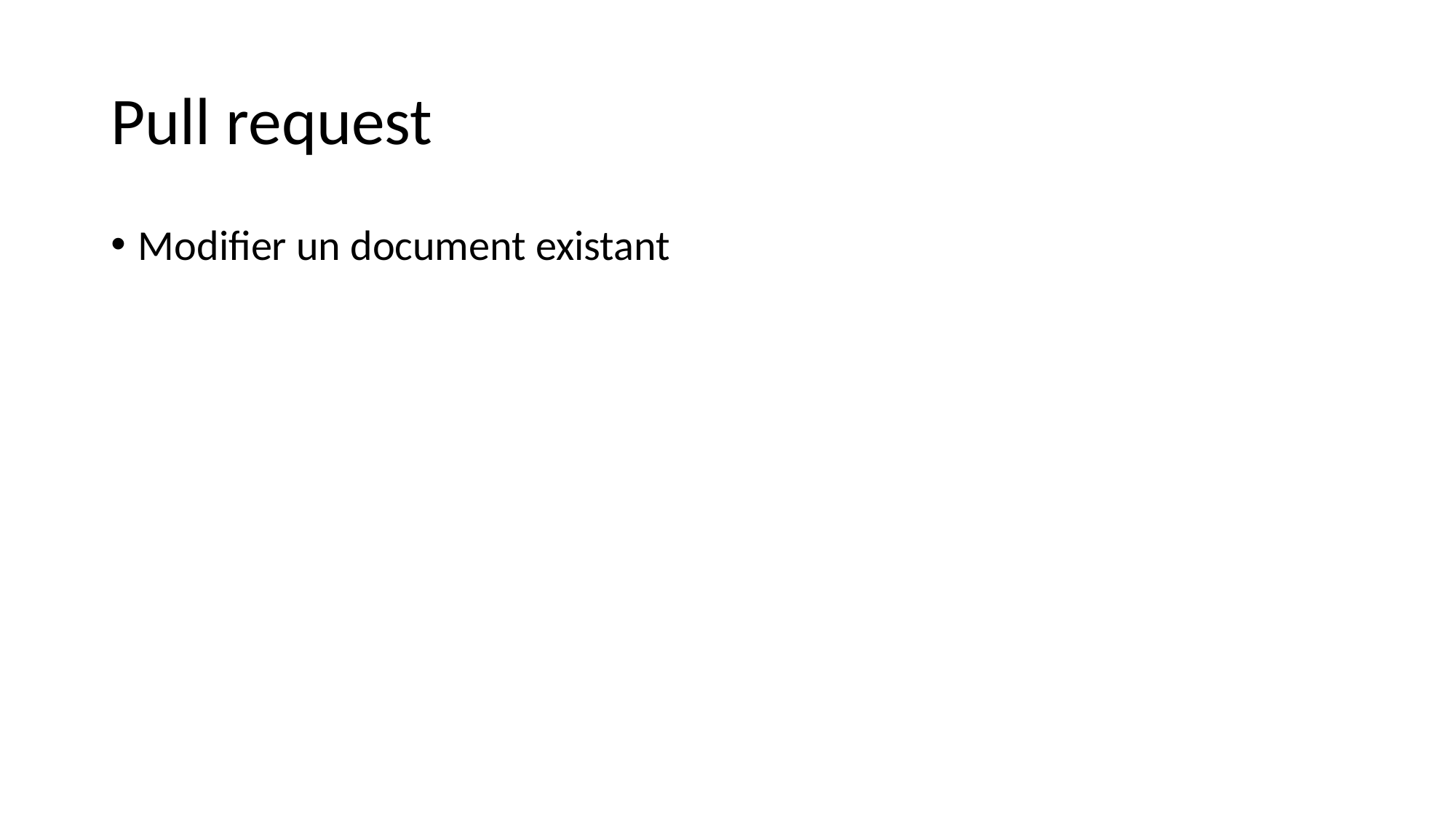

# Pull request
Modifier un document existant